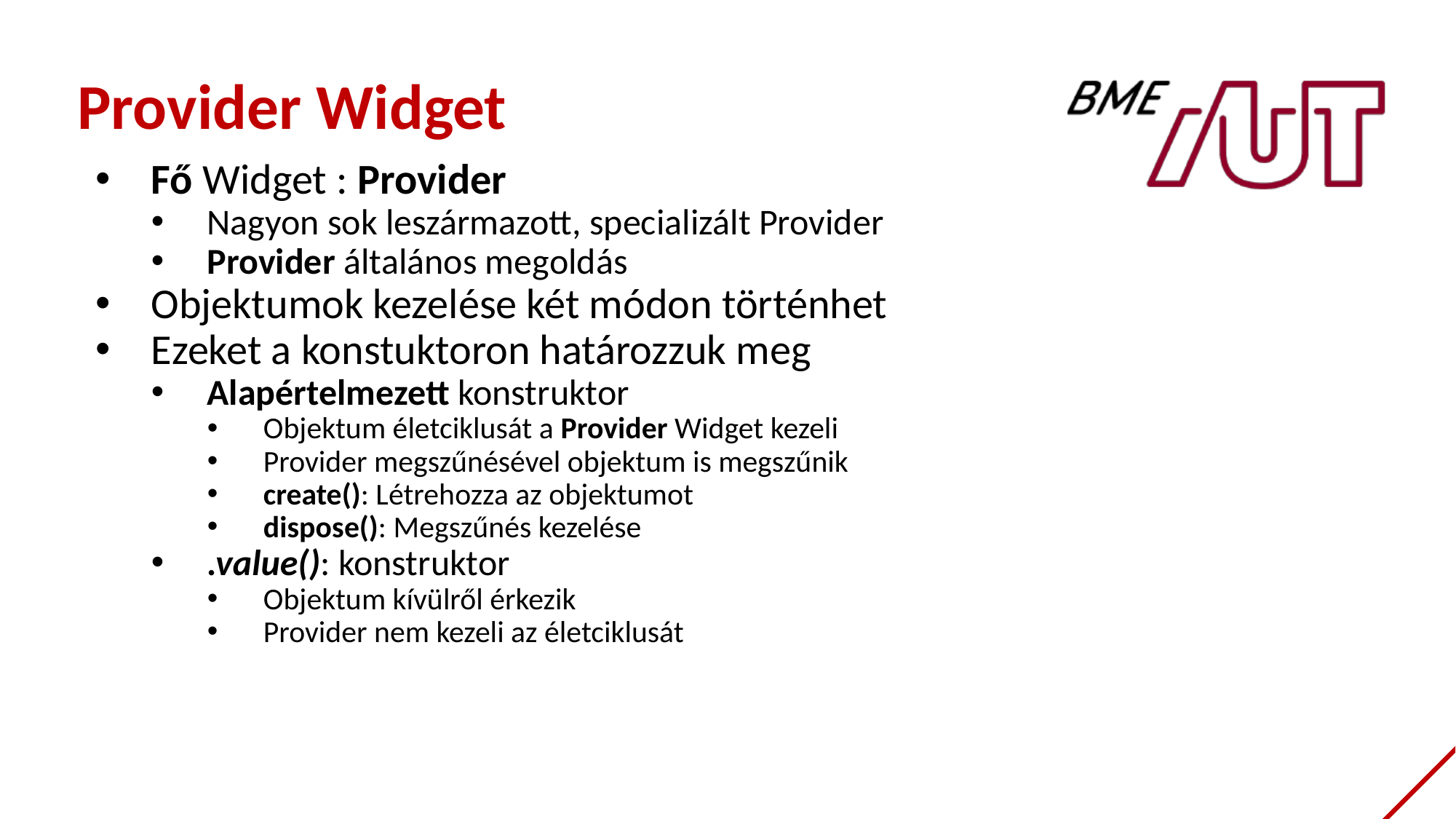

Provider Widget
Fő Widget : Provider
Nagyon sok leszármazott, specializált Provider
Provider általános megoldás
Objektumok kezelése két módon történhet
Ezeket a konstuktoron határozzuk meg
Alapértelmezett konstruktor
Objektum életciklusát a Provider Widget kezeli
Provider megszűnésével objektum is megszűnik
create(): Létrehozza az objektumot
dispose(): Megszűnés kezelése
.value(): konstruktor
Objektum kívülről érkezik
Provider nem kezeli az életciklusát